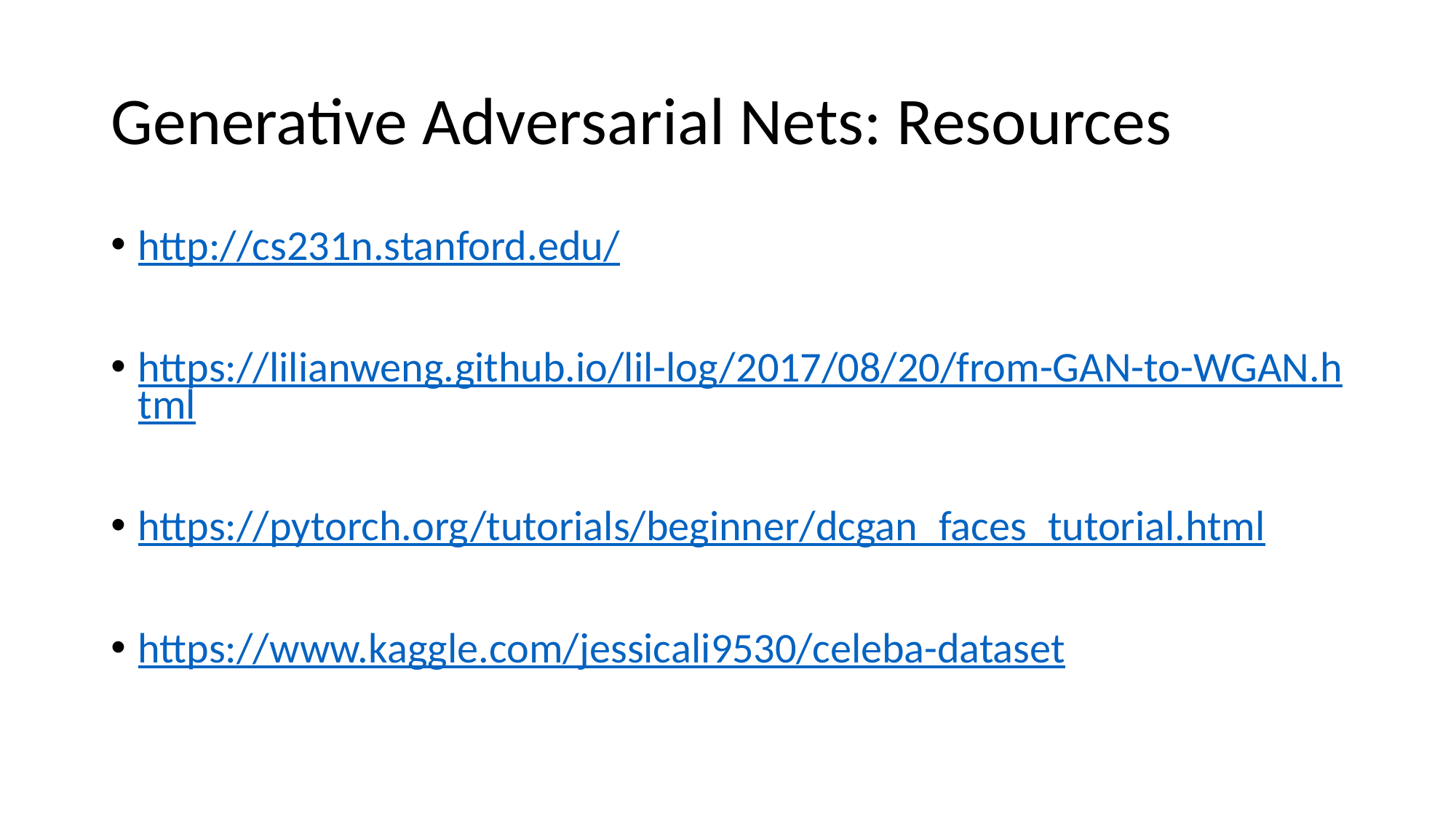

# Generative Adversarial Nets: Resources
http://cs231n.stanford.edu/

https://lilianweng.github.io/lil-log/2017/08/20/from-GAN-to-WGAN.html

https://pytorch.org/tutorials/beginner/dcgan_faces_tutorial.html

https://www.kaggle.com/jessicali9530/celeba-dataset